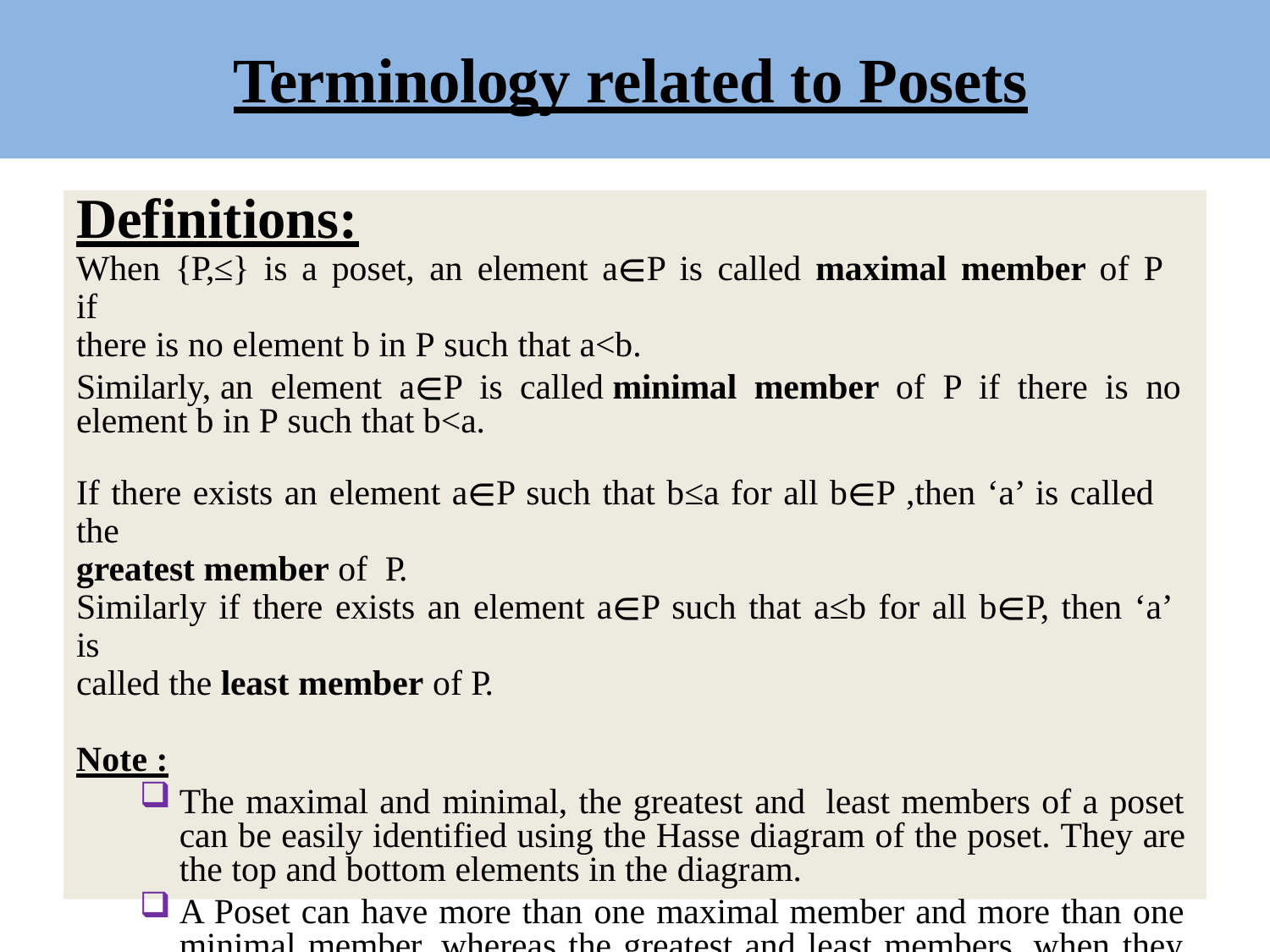

# Terminology related to Posets
Definitions:
When {P,≤} is a poset, an element a∈P is called maximal member of P if
there is no element b in P such that a<b.
Similarly, an element a∈P is called minimal member of P if there is no  element b in P such that b<a.
If there exists an element a∈P such that b≤a for all b∈P ,then ‘a’ is called the
greatest member of P.
Similarly if there exists an element a∈P such that a≤b for all b∈P, then ‘a’ is
called the least member of P.
Note :
The maximal and minimal, the greatest and least members of a poset  can be easily identified using the Hasse diagram of the poset. They are  the top and bottom elements in the diagram.
A Poset can have more than one maximal member and more than one  minimal member, whereas the greatest and least members, when they  exist, are unique.